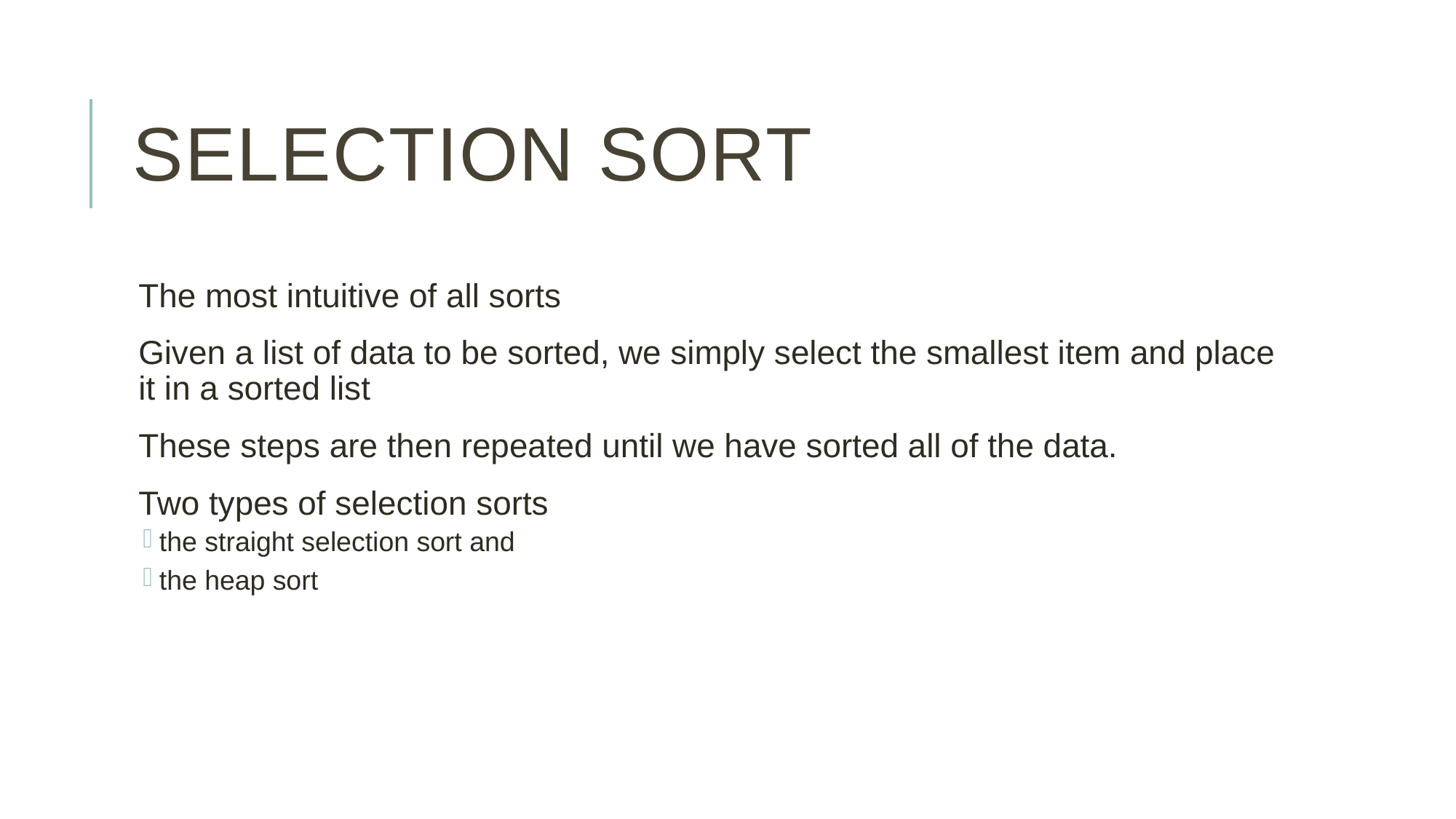

# Selection Sort
The most intuitive of all sorts
Given a list of data to be sorted, we simply select the smallest item and place it in a sorted list
These steps are then repeated until we have sorted all of the data.
Two types of selection sorts
the straight selection sort and
the heap sort